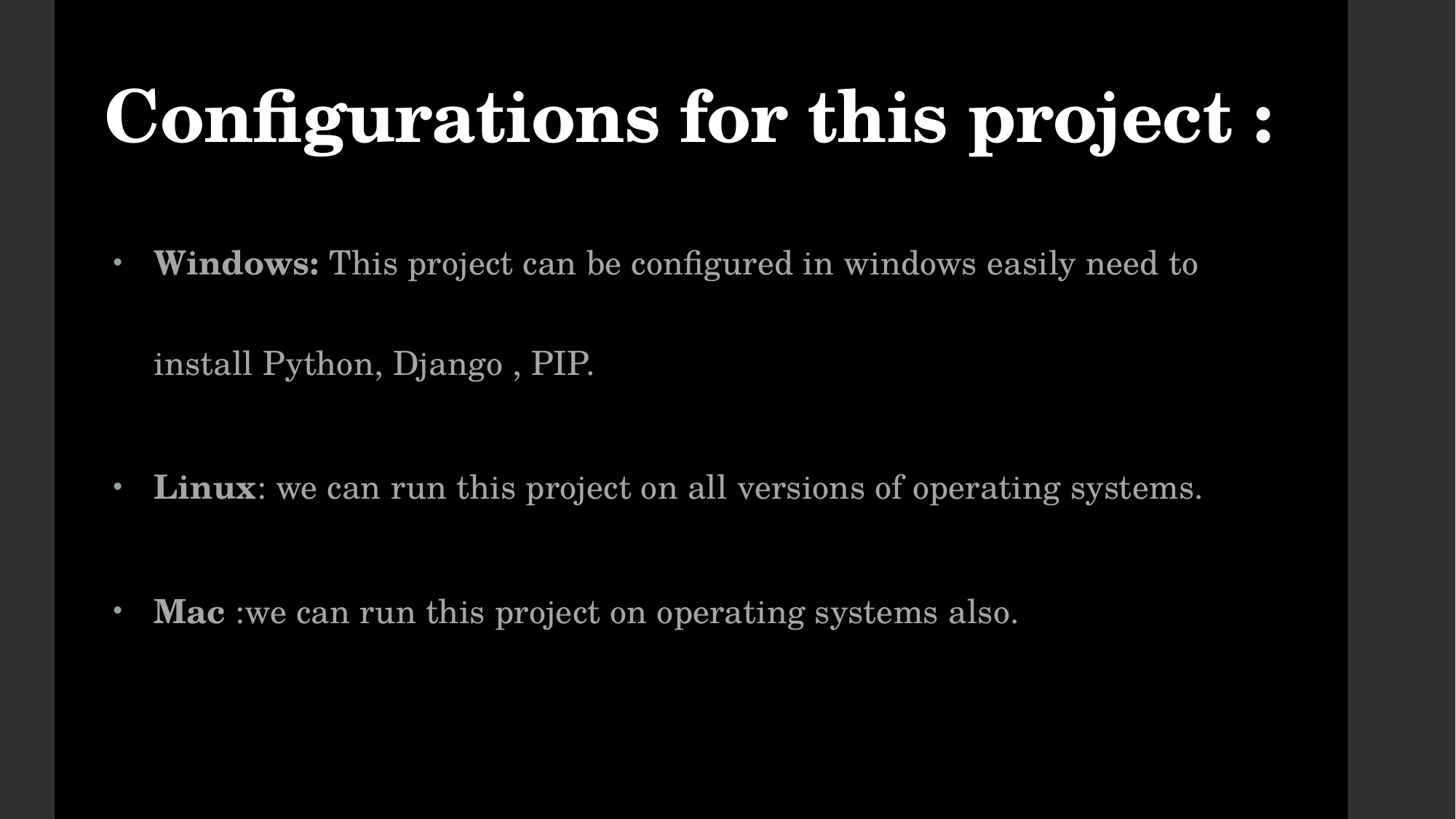

# Configurations for this project :
Windows: This project can be configured in windows easily need to install Python, Django , PIP.
Linux: we can run this project on all versions of operating systems.
Mac :we can run this project on operating systems also.